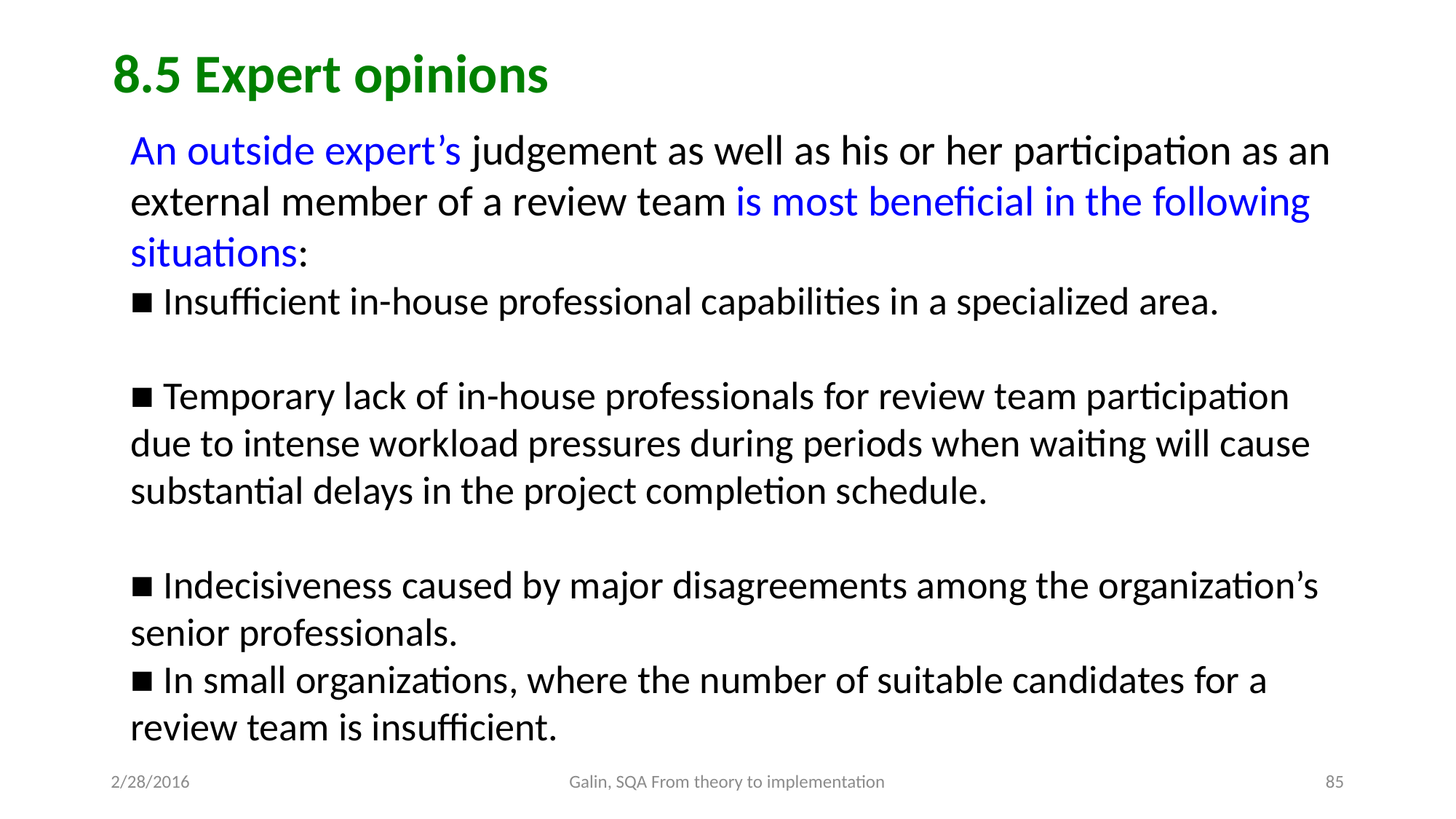

8.5 Expert opinions
An outside expert’s judgement as well as his or her participation as an external member of a review team is most beneficial in the following situations:
■ Insufficient in-house professional capabilities in a specialized area.

■ Temporary lack of in-house professionals for review team participation due to intense workload pressures during periods when waiting will cause substantial delays in the project completion schedule.

■ Indecisiveness caused by major disagreements among the organization’s senior professionals.
■ In small organizations, where the number of suitable candidates for a review team is insufficient.
2/28/2016
Galin, SQA From theory to implementation
85